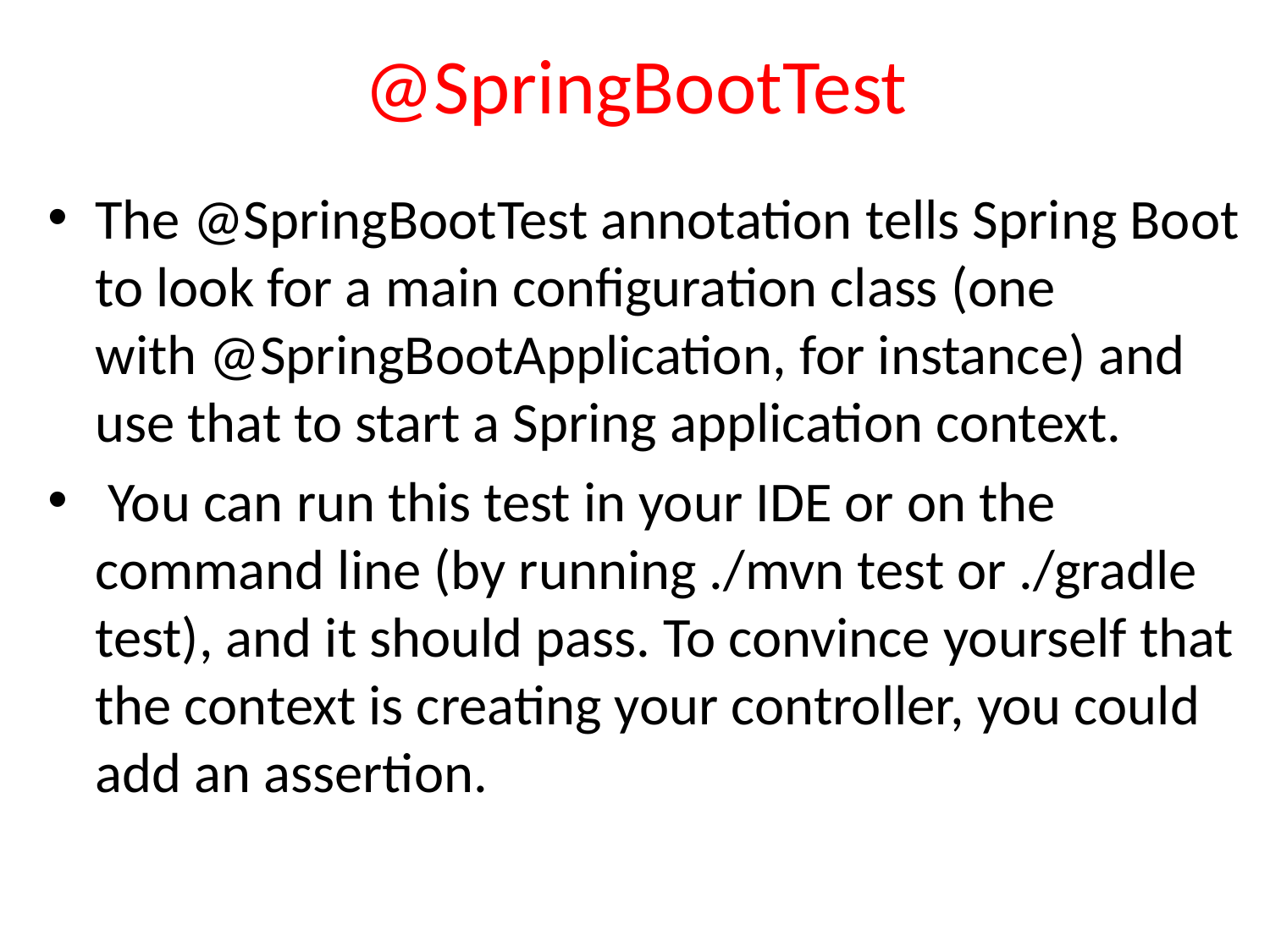

# @SpringBootTest
The @SpringBootTest annotation tells Spring Boot to look for a main configuration class (one with @SpringBootApplication, for instance) and use that to start a Spring application context.
 You can run this test in your IDE or on the command line (by running ./mvn test or ./gradle test), and it should pass. To convince yourself that the context is creating your controller, you could add an assertion.